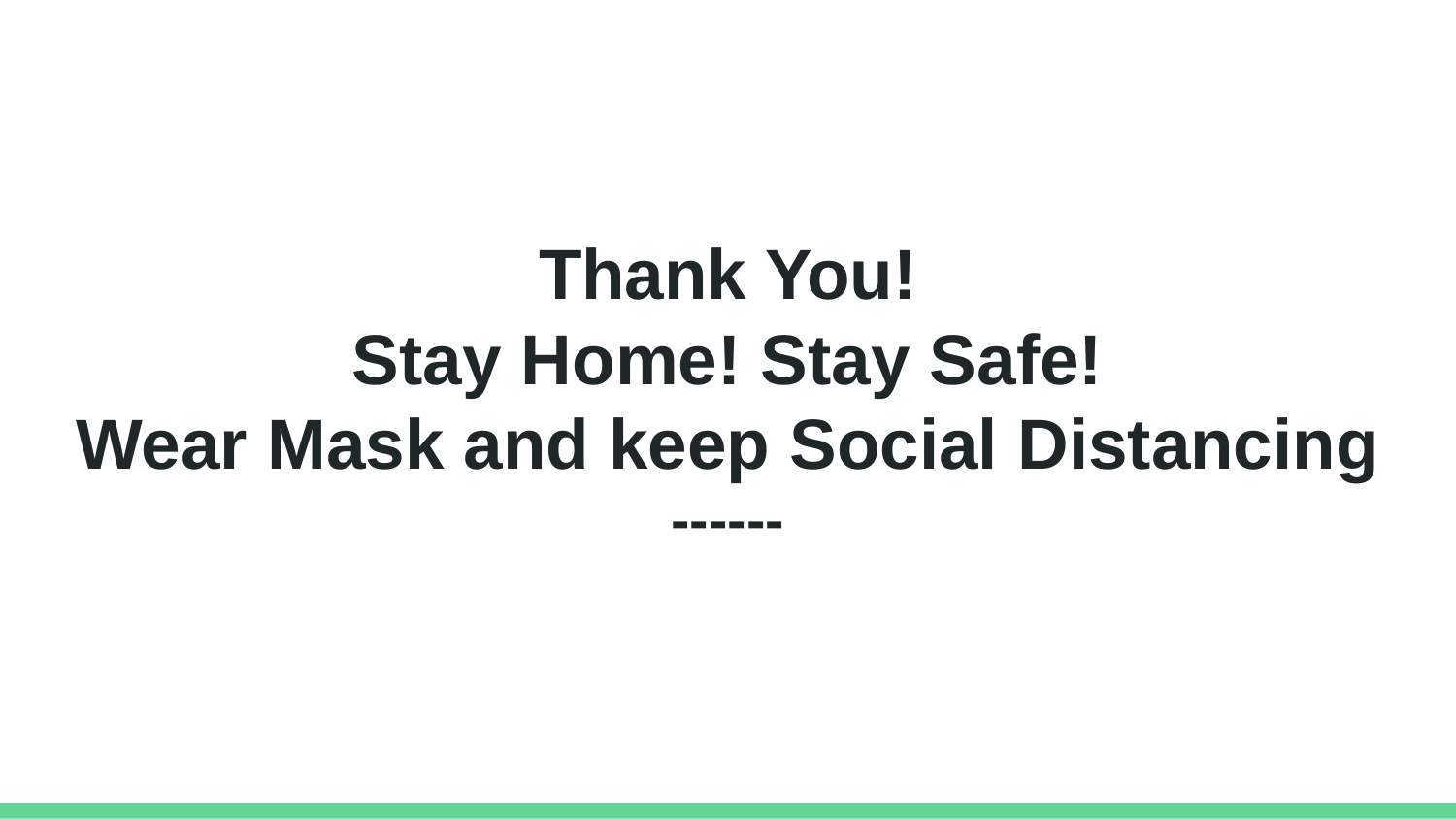

# Thank You!
Stay Home! Stay Safe!
Wear Mask and keep Social Distancing
------